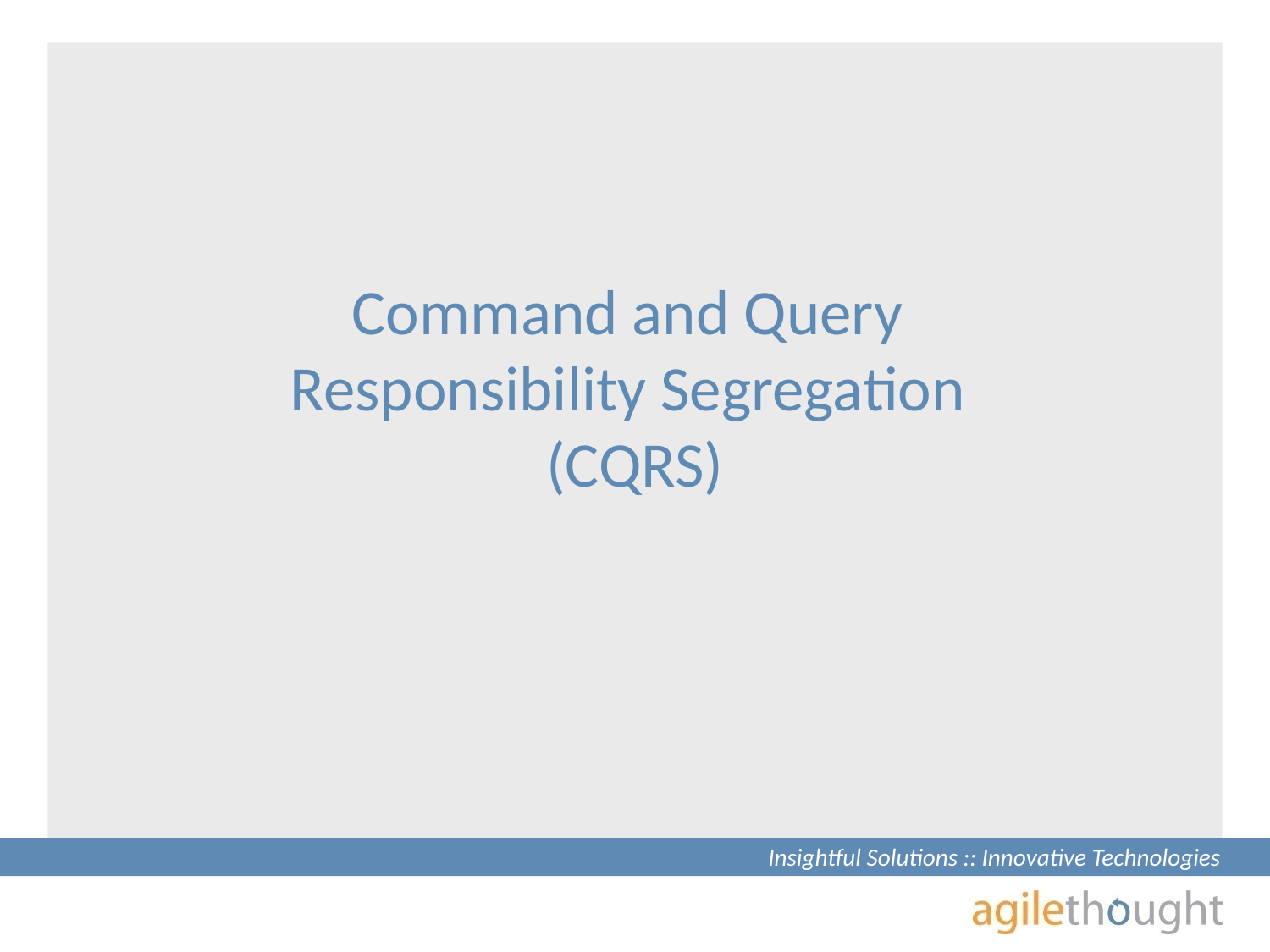

# Command and Query Responsibility Segregation (CQRS)